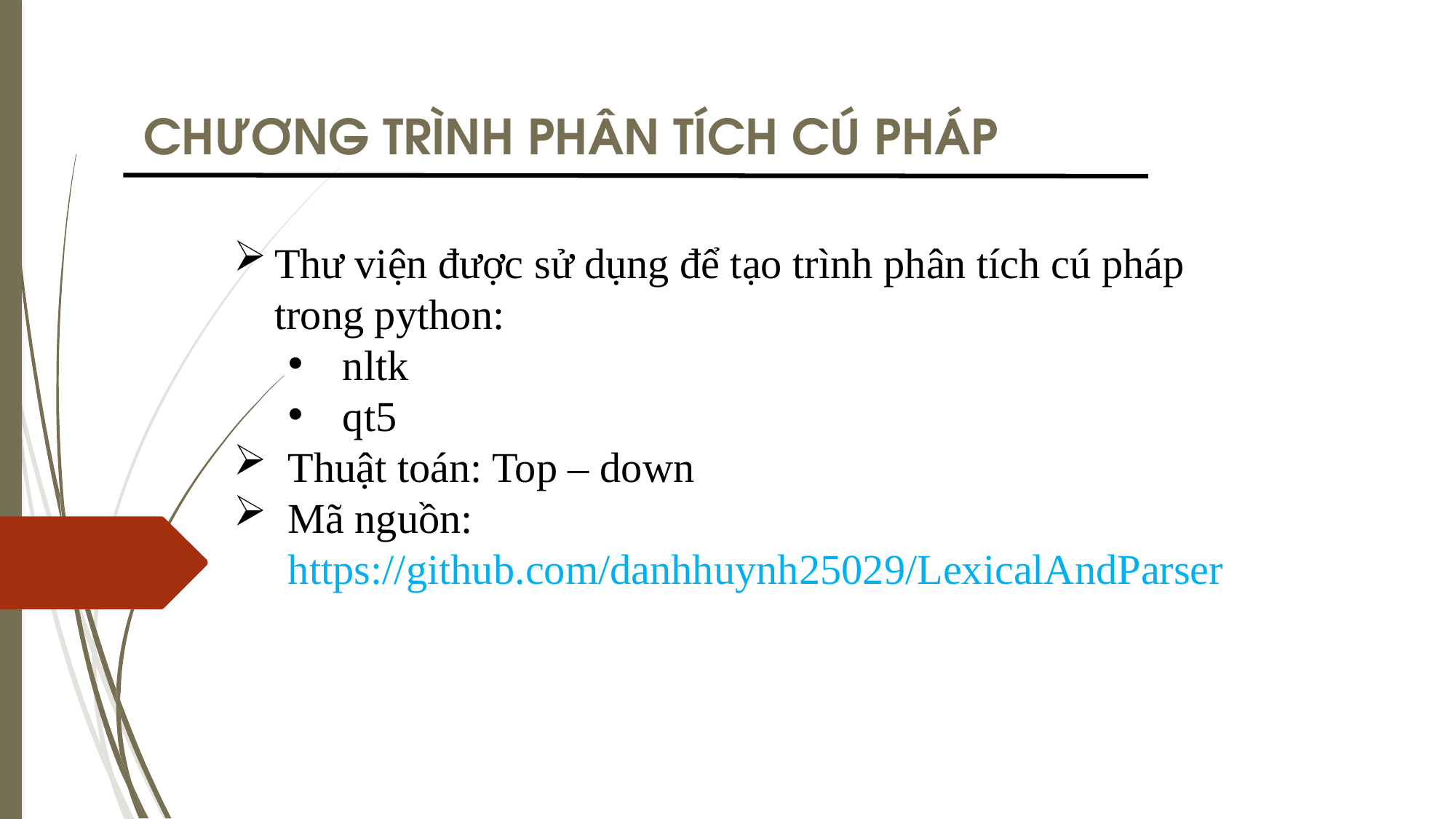

CHƯƠNG TRÌNH PHÂN TÍCH CÚ PHÁP

Thư viện được sử dụng để tạo trình phân tích cú pháp trong python:
nltk
qt5
Thuật toán: Top – down
Mã nguồn: https://github.com/danhhuynh25029/LexicalAndParser